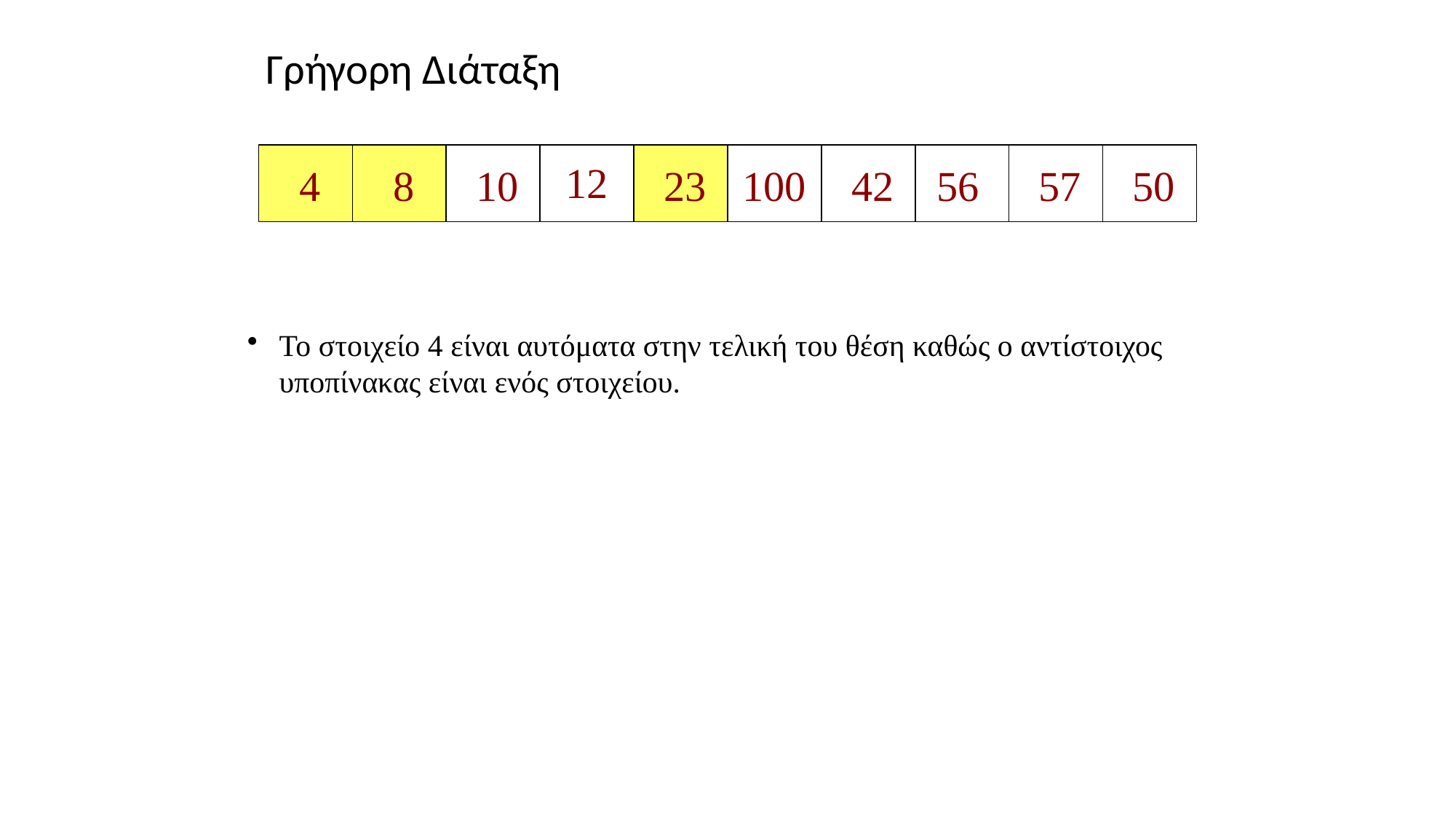

# Γρήγορη Διάταξη

12
4
8
10
23
100
42
56
57
50
Το στοιχείο 4 είναι αυτόματα στην τελική του θέση καθώς ο αντίστοιχος υποπίνακας είναι ενός στοιχείου.